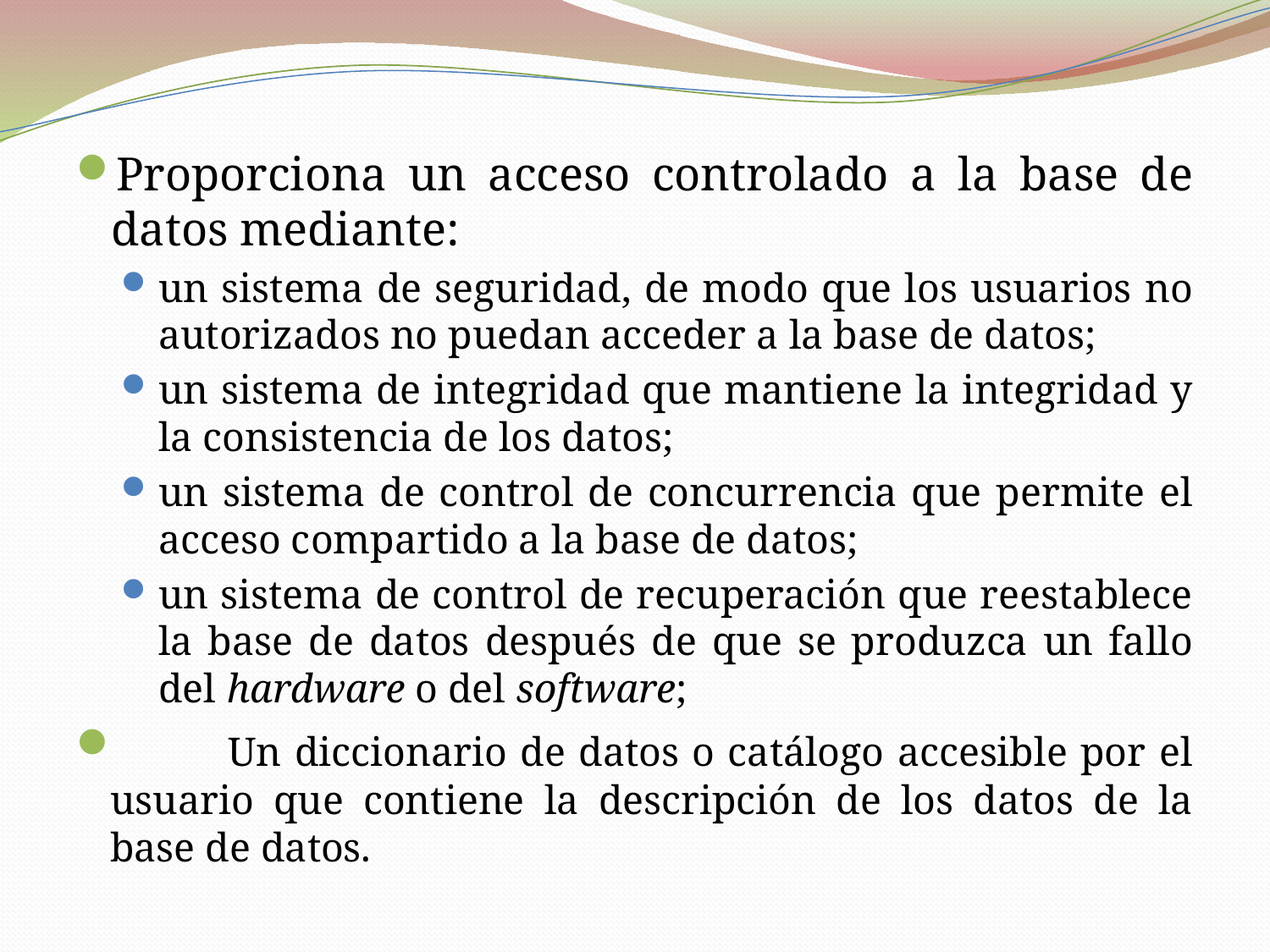

Proporciona un acceso controlado a la base de datos mediante:
un sistema de seguridad, de modo que los usuarios no autorizados no puedan acceder a la base de datos;
un sistema de integridad que mantiene la integridad y la consistencia de los datos;
un sistema de control de concurrencia que permite el acceso compartido a la base de datos;
un sistema de control de recuperación que reestablece la base de datos después de que se produzca un fallo del hardware o del software;
	Un diccionario de datos o catálogo accesible por el usuario que contiene la descripción de los datos de la base de datos.